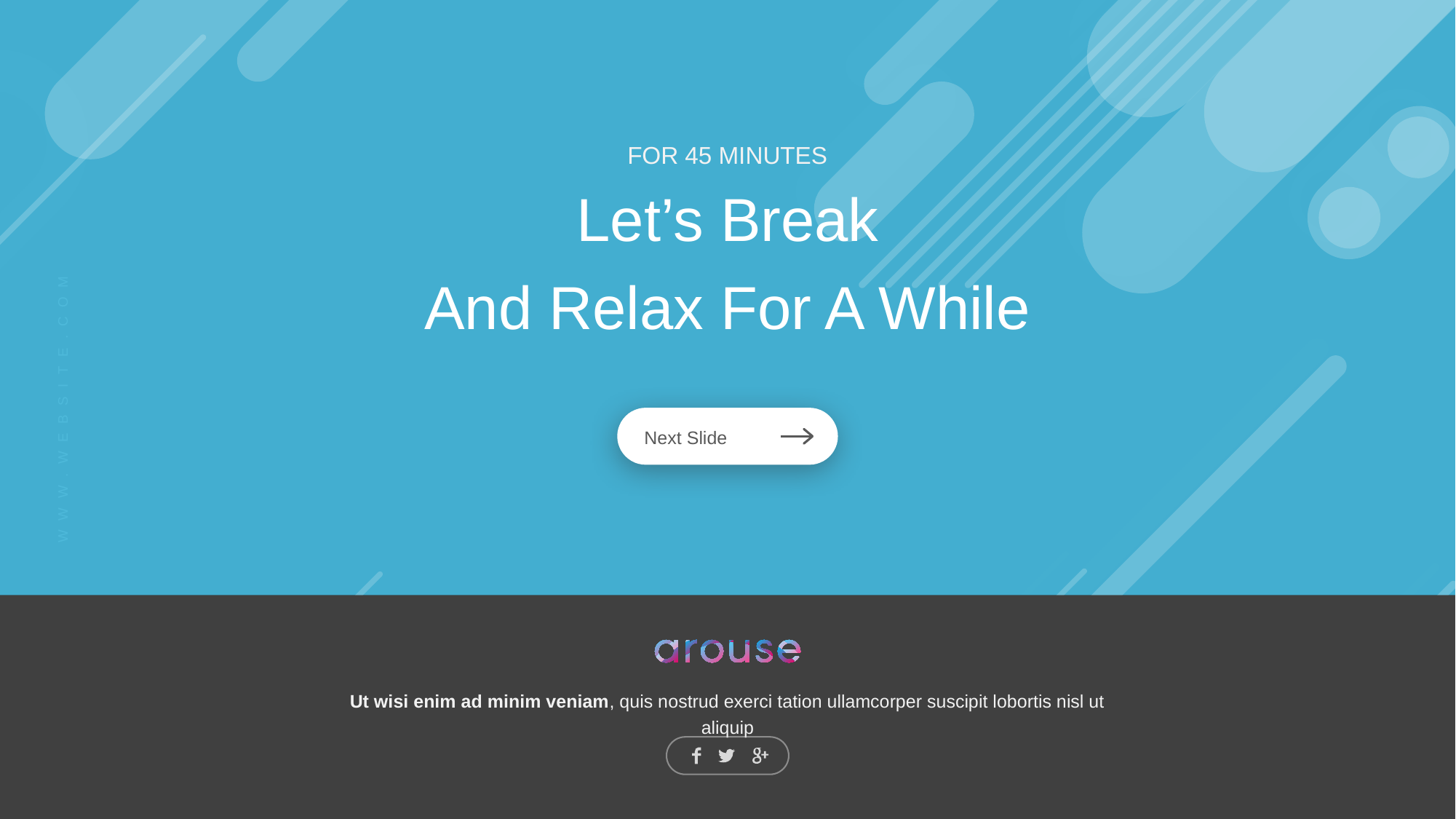

2017arouse.All Rights Reserved

FOR 45 MINUTES
Let’s Break
And Relax For A While

Next Slide

Ut wisi enim ad minim veniam, quis nostrud exerci tation ullamcorper suscipit lobortis nisl ut aliquip